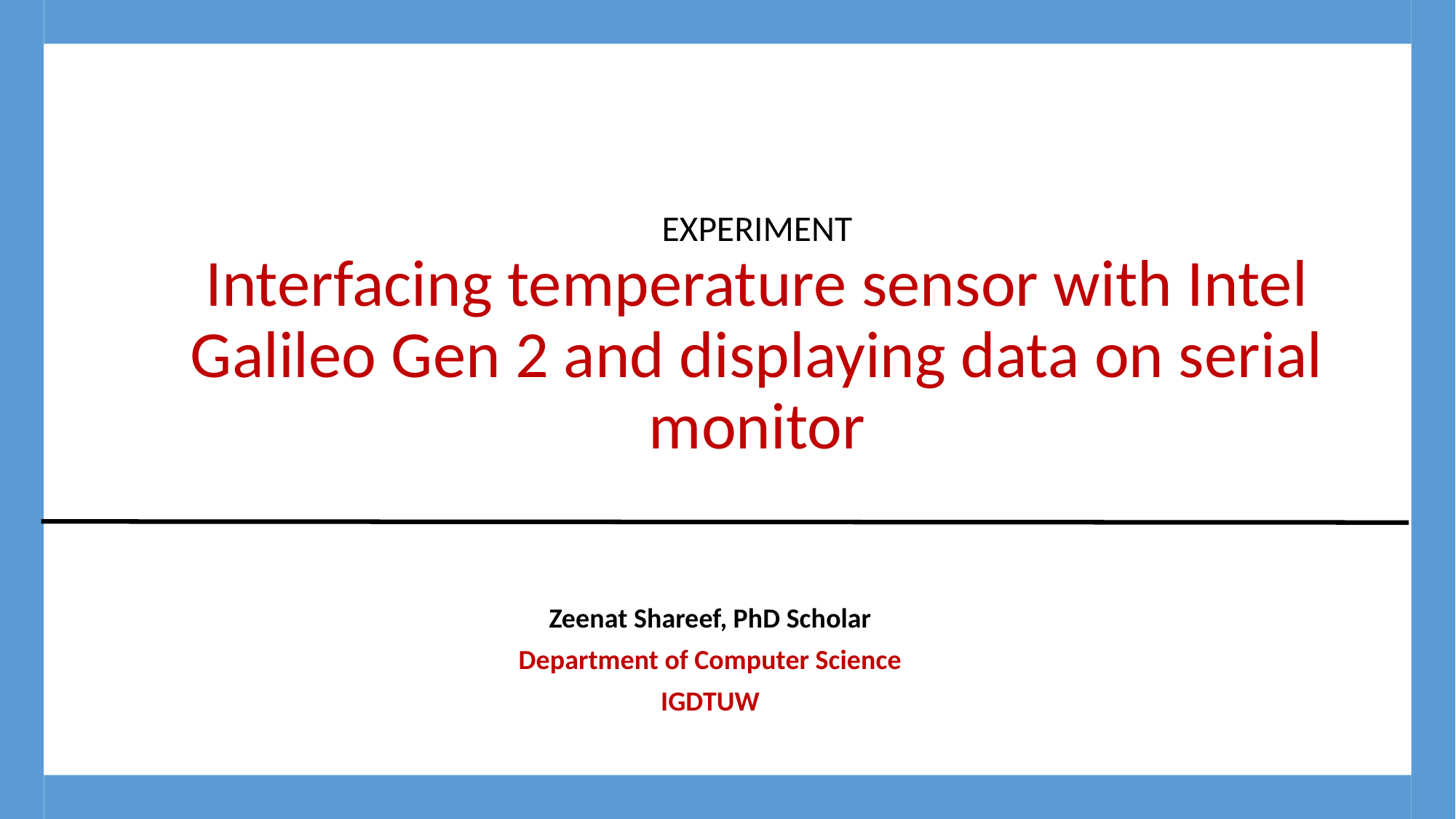

# EXPERIMENT Interfacing temperature sensor with Intel Galileo Gen 2 and displaying data on serial monitor

Zeenat Shareef, PhD Scholar
Department of Computer Science
IGDTUW